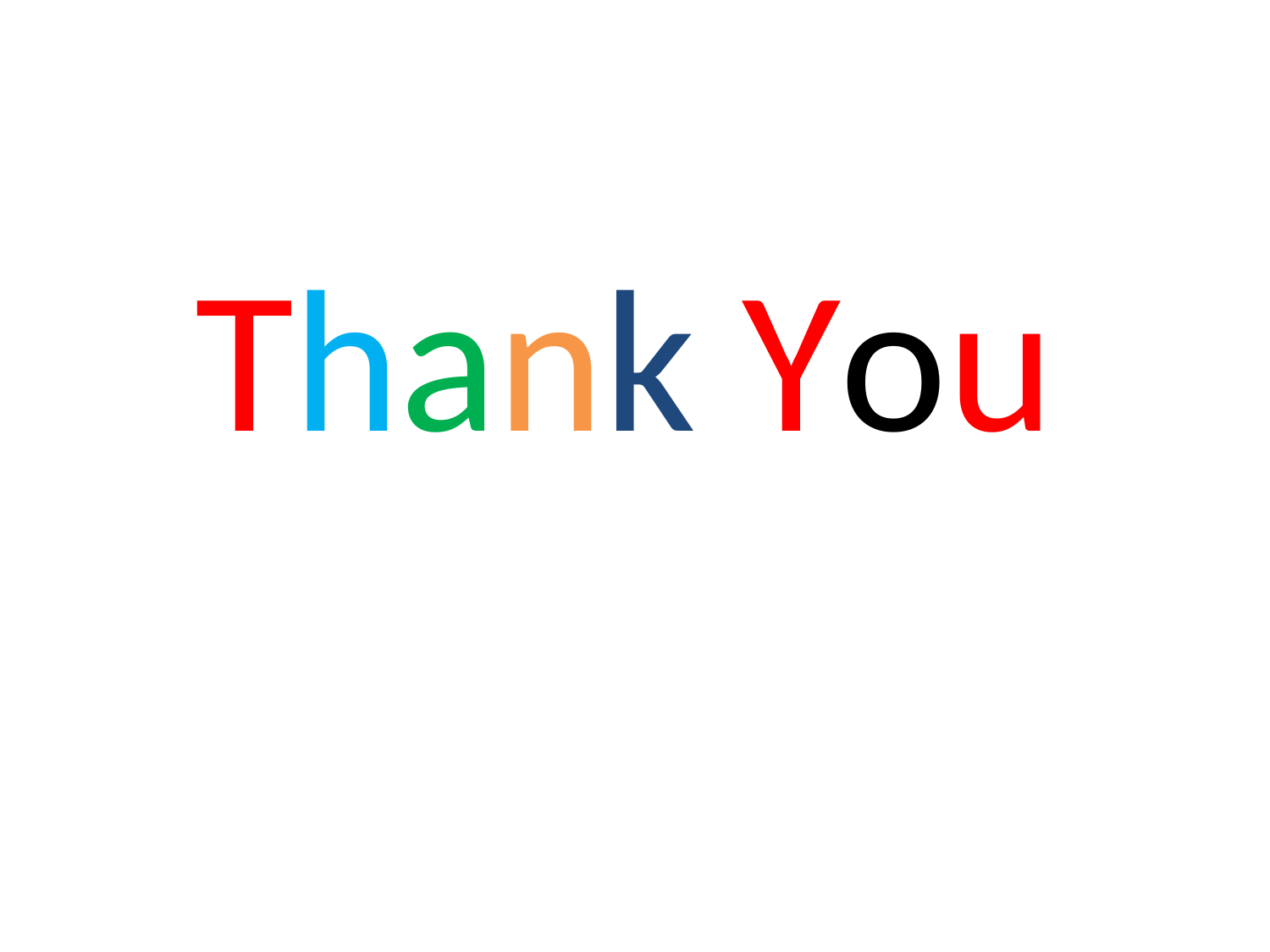

Thank You
Presented By –
                        Divyanshu Shrivastava & Juhi Singh